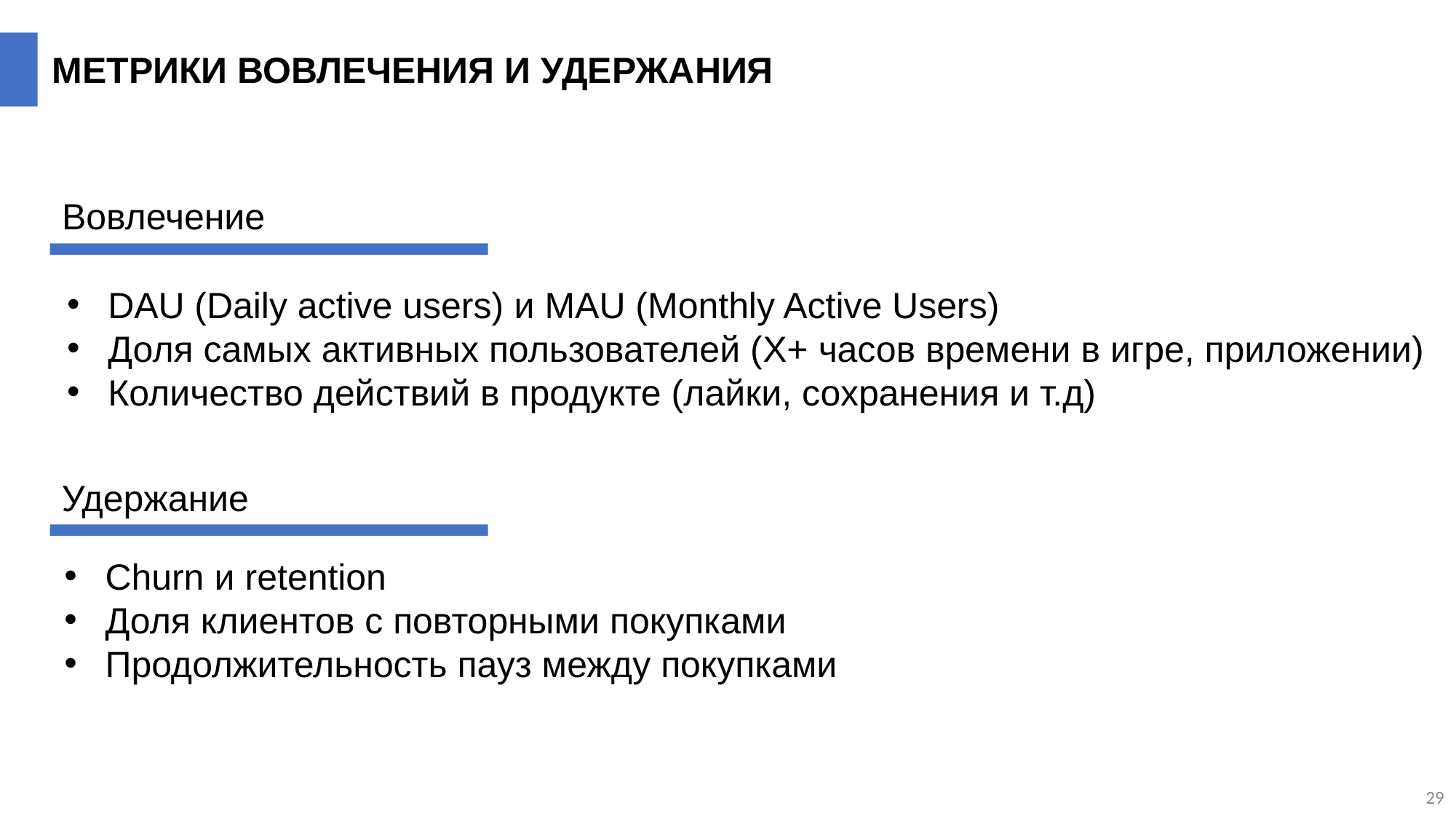

МЕТРИКИ ВОВЛЕЧЕНИЯ И УДЕРЖАНИЯ
Вовлечение

DAU (Daily active users) и MAU (Monthly Active Users)
Доля самых активных пользователей (X+ часов времени в игре, приложении)
Количество действий в продукте (лайки, сохранения и т.д)
Удержание

Churn и retention
Доля клиентов с повторными покупками
Продолжительность пауз между покупками
29